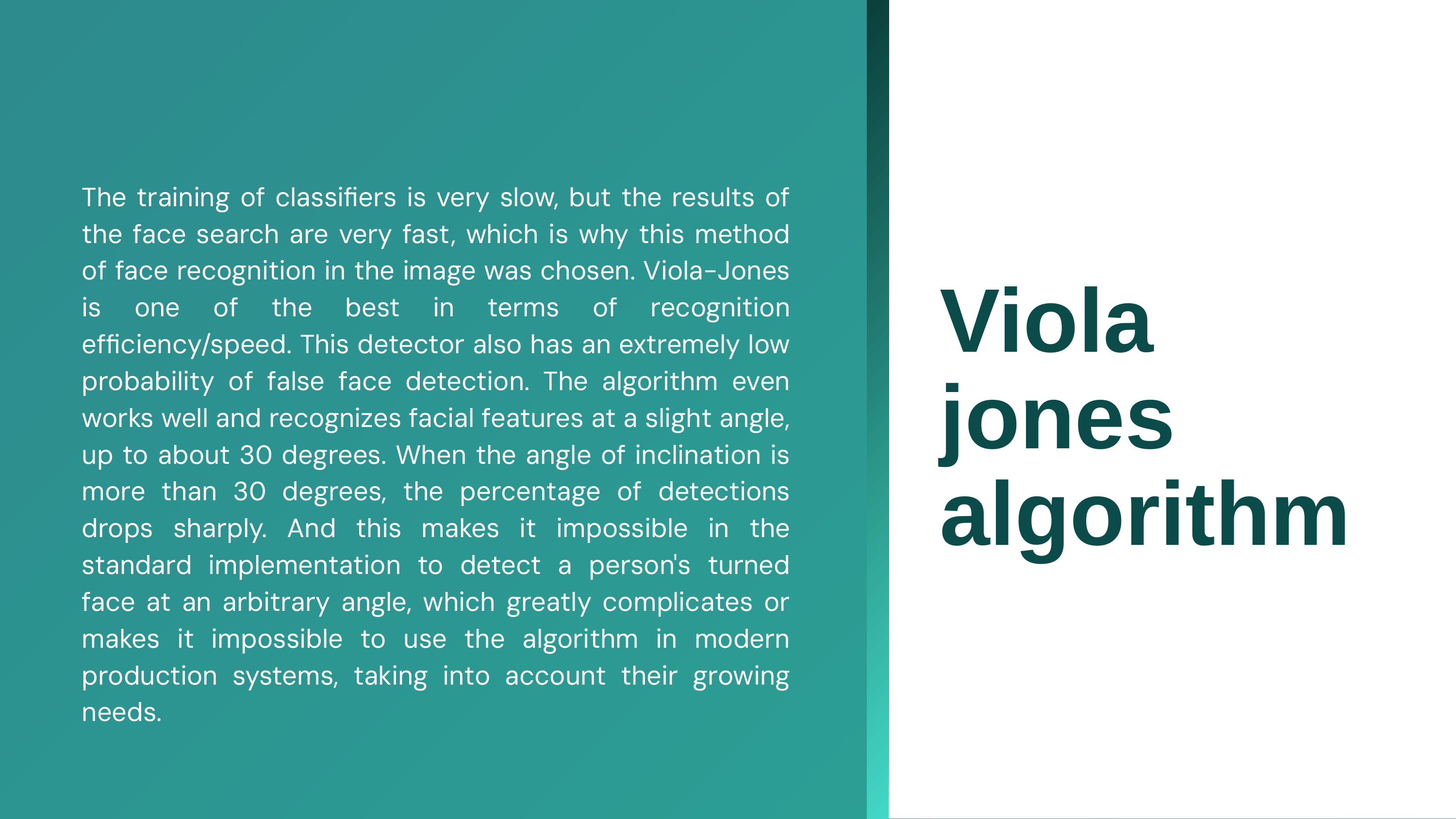

The training of classifiers is very slow, but the results of the face search are very fast, which is why this method of face recognition in the image was chosen. Viola-Jones is one of the best in terms of recognition efficiency/speed. This detector also has an extremely low probability of false face detection. The algorithm even works well and recognizes facial features at a slight angle, up to about 30 degrees. When the angle of inclination is more than 30 degrees, the percentage of detections drops sharply. And this makes it impossible in the standard implementation to detect a person's turned face at an arbitrary angle, which greatly complicates or makes it impossible to use the algorithm in modern production systems, taking into account their growing needs.
Viola jones algorithm